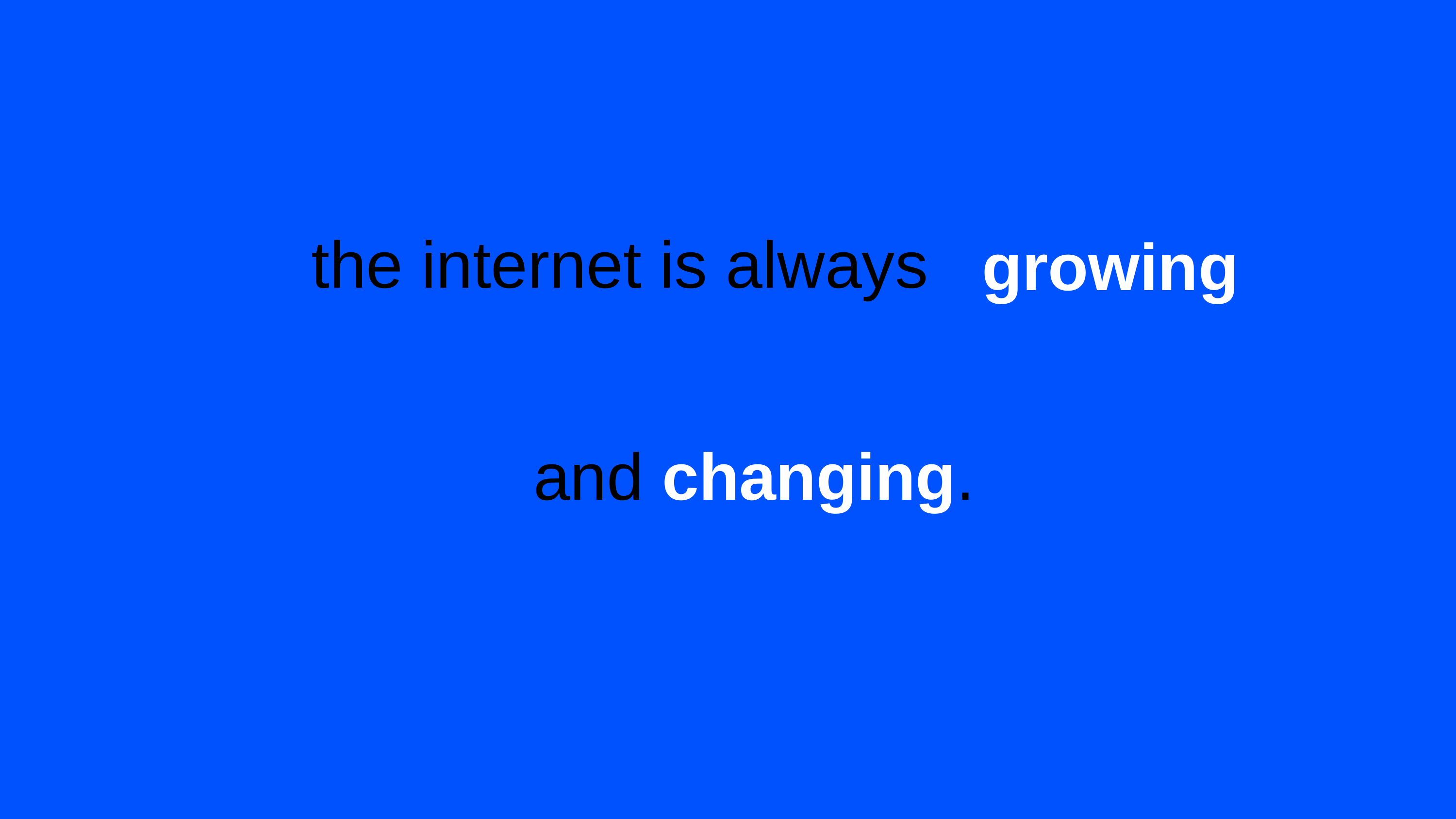

the internet is always growing

 and changing.

growing